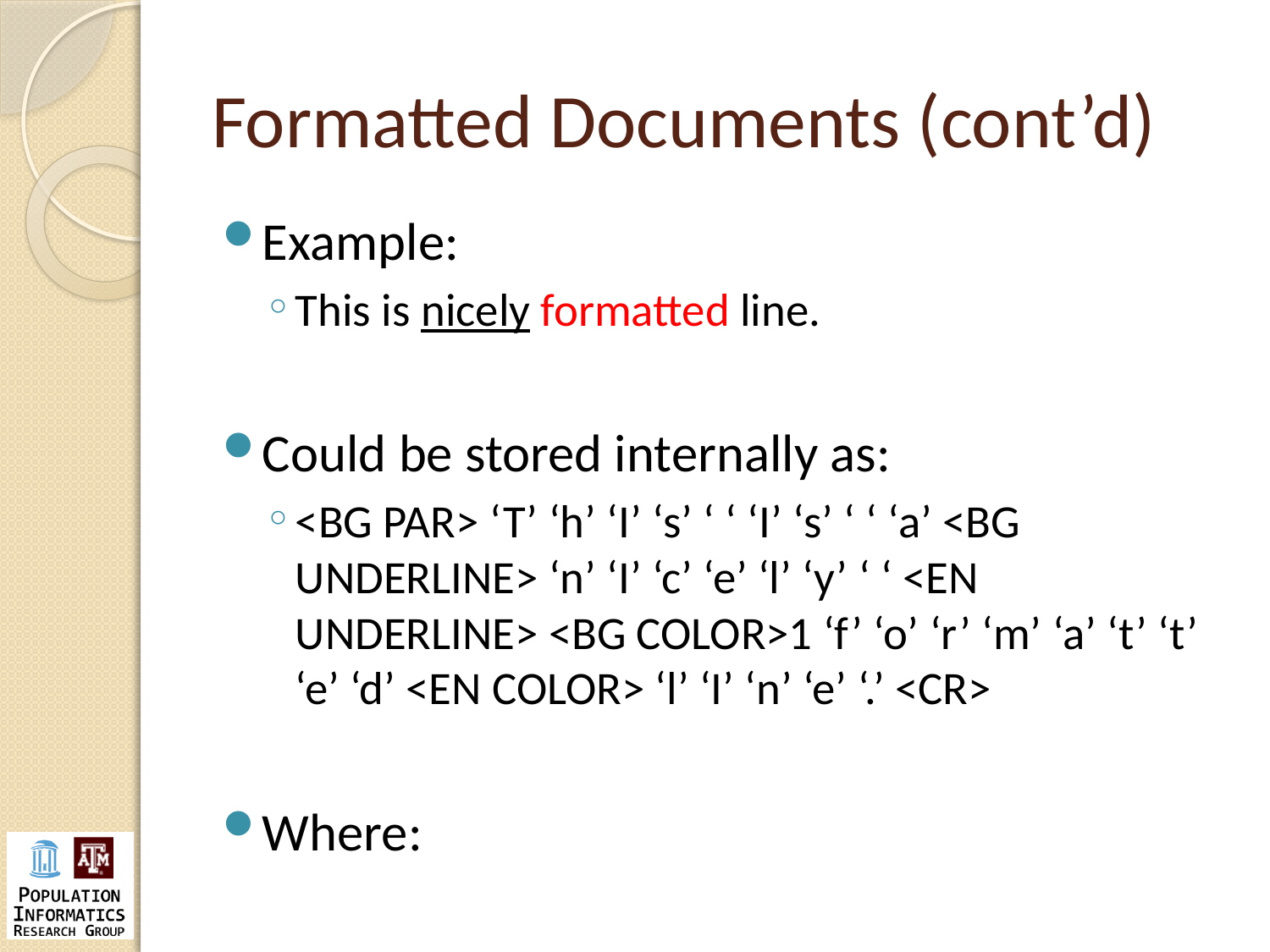

# Formatted Documents (cont’d)
Example:
This is nicely formatted line.

Could be stored internally as:
<BG PAR> ‘T’ ‘h’ ‘I’ ‘s’ ‘ ‘ ‘I’ ‘s’ ‘ ‘ ‘a’ <BG UNDERLINE> ‘n’ ‘I’ ‘c’ ‘e’ ‘l’ ‘y’ ‘ ‘ <EN UNDERLINE> <BG COLOR>1 ‘f’ ‘o’ ‘r’ ‘m’ ‘a’ ‘t’ ‘t’ ‘e’ ‘d’ <EN COLOR> ‘l’ ‘I’ ‘n’ ‘e’ ‘.’ <CR>

Where: